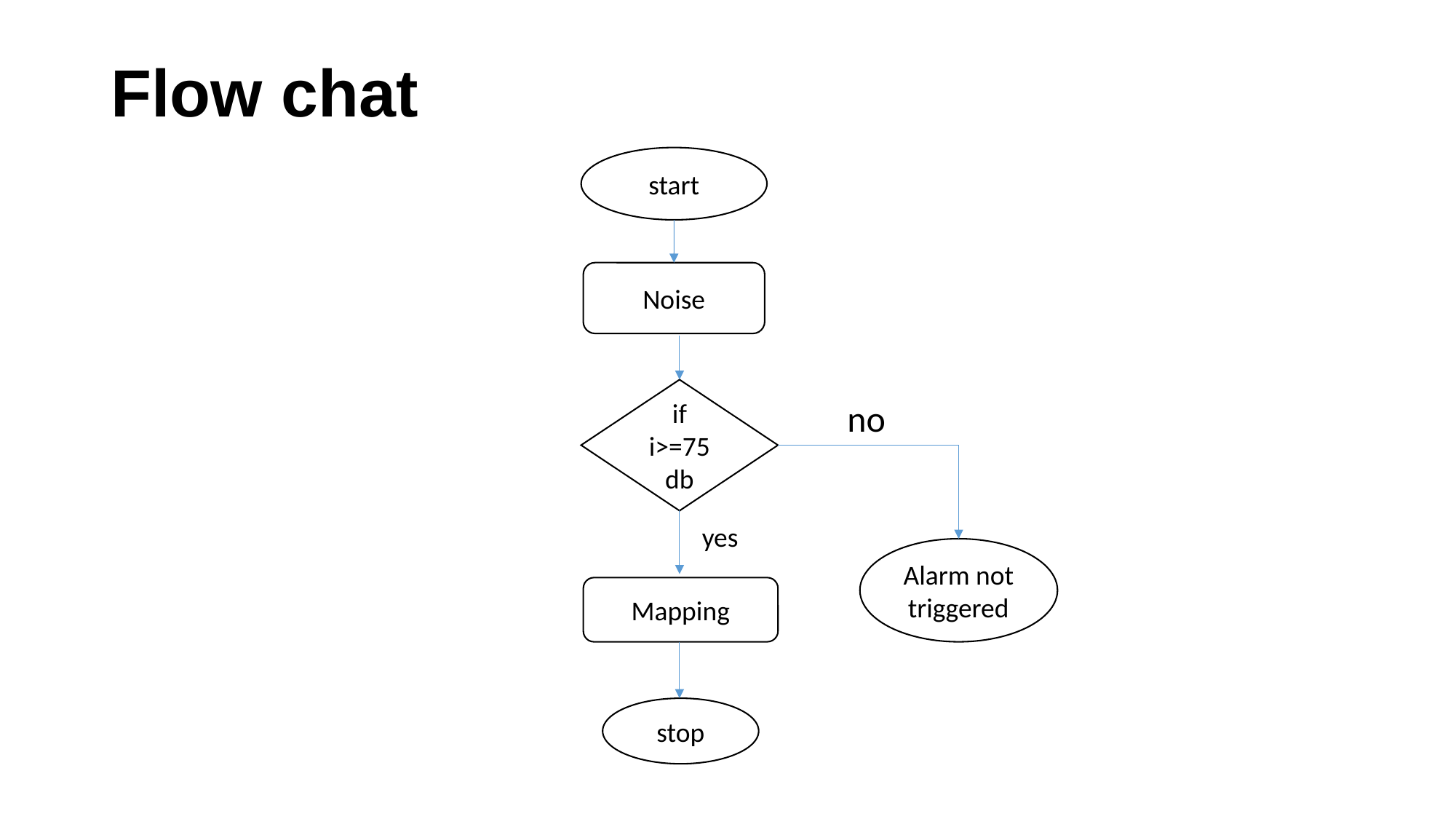

# Flow chat

start
Noise
if i>=75
db
no
yes
Alarm not triggered
Mapping
stop